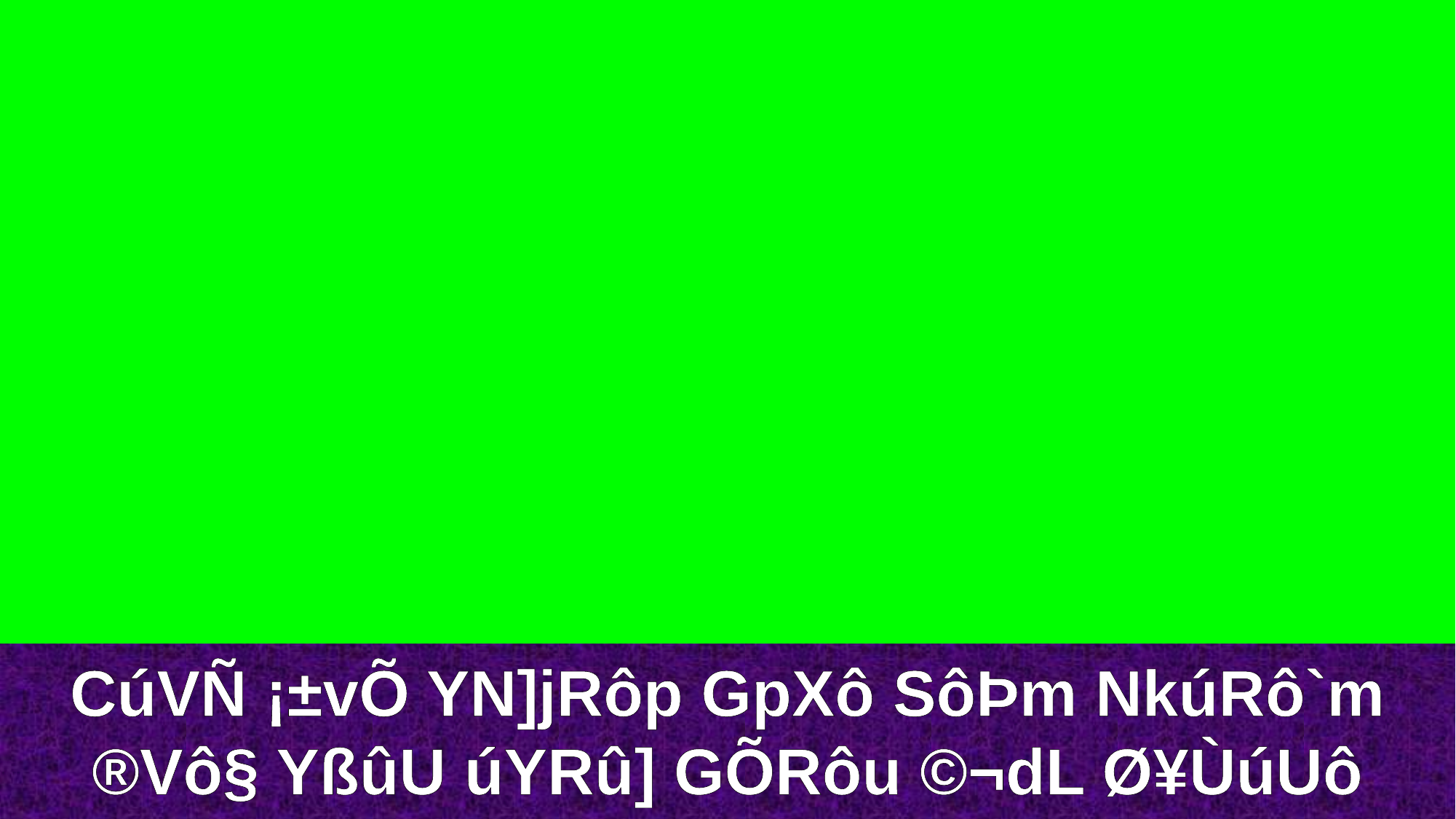

CúVÑ ¡±vÕ YN]jRôp GpXô SôÞm NkúRô`m
®Vô§ YßûU úYRû] GÕRôu ©¬dL Ø¥ÙúUô